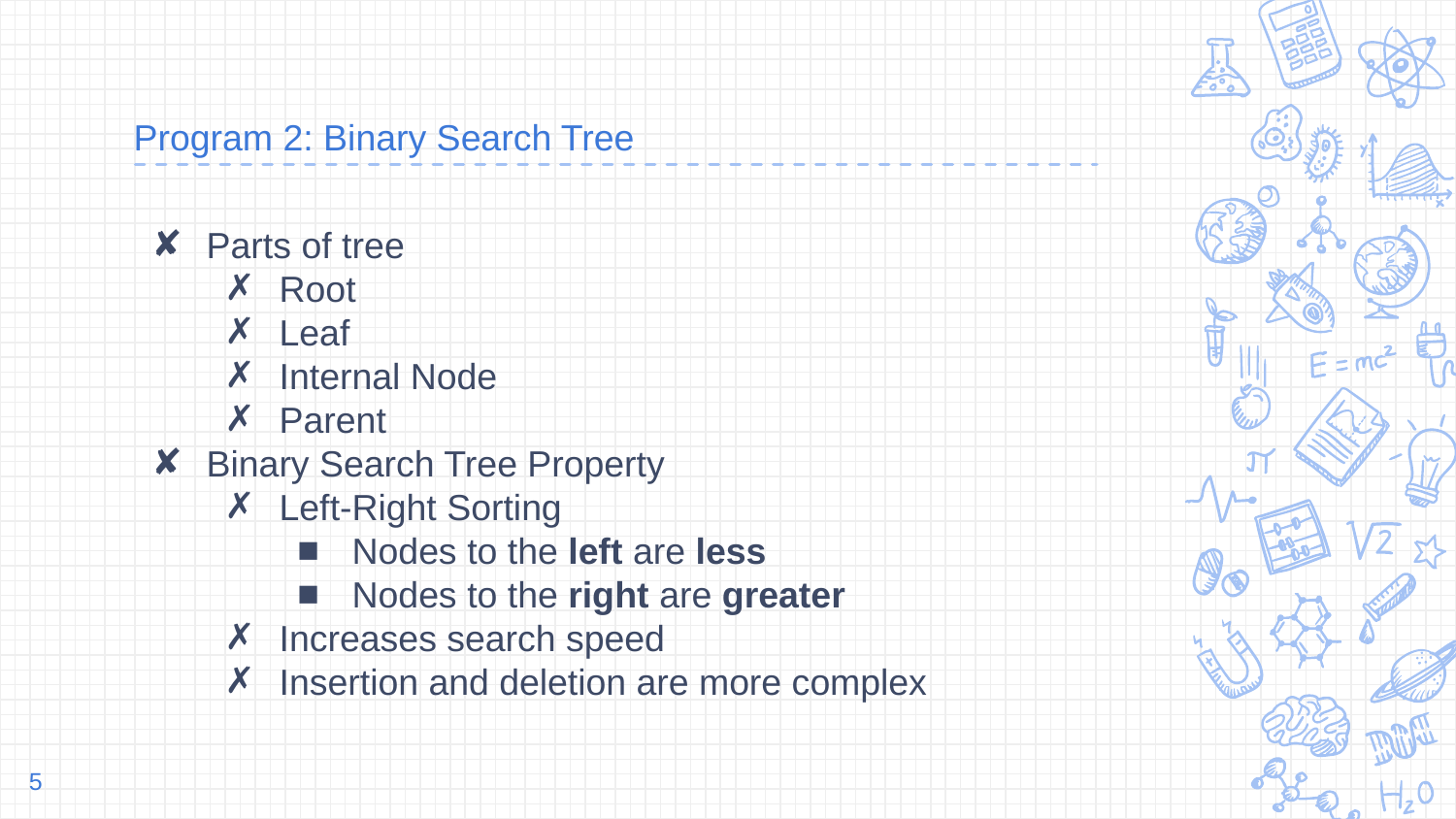

# Program 2: Binary Search Tree
Parts of tree
Root
Leaf
Internal Node
Parent
Binary Search Tree Property
Left-Right Sorting
Nodes to the left are less
Nodes to the right are greater
Increases search speed
Insertion and deletion are more complex
5